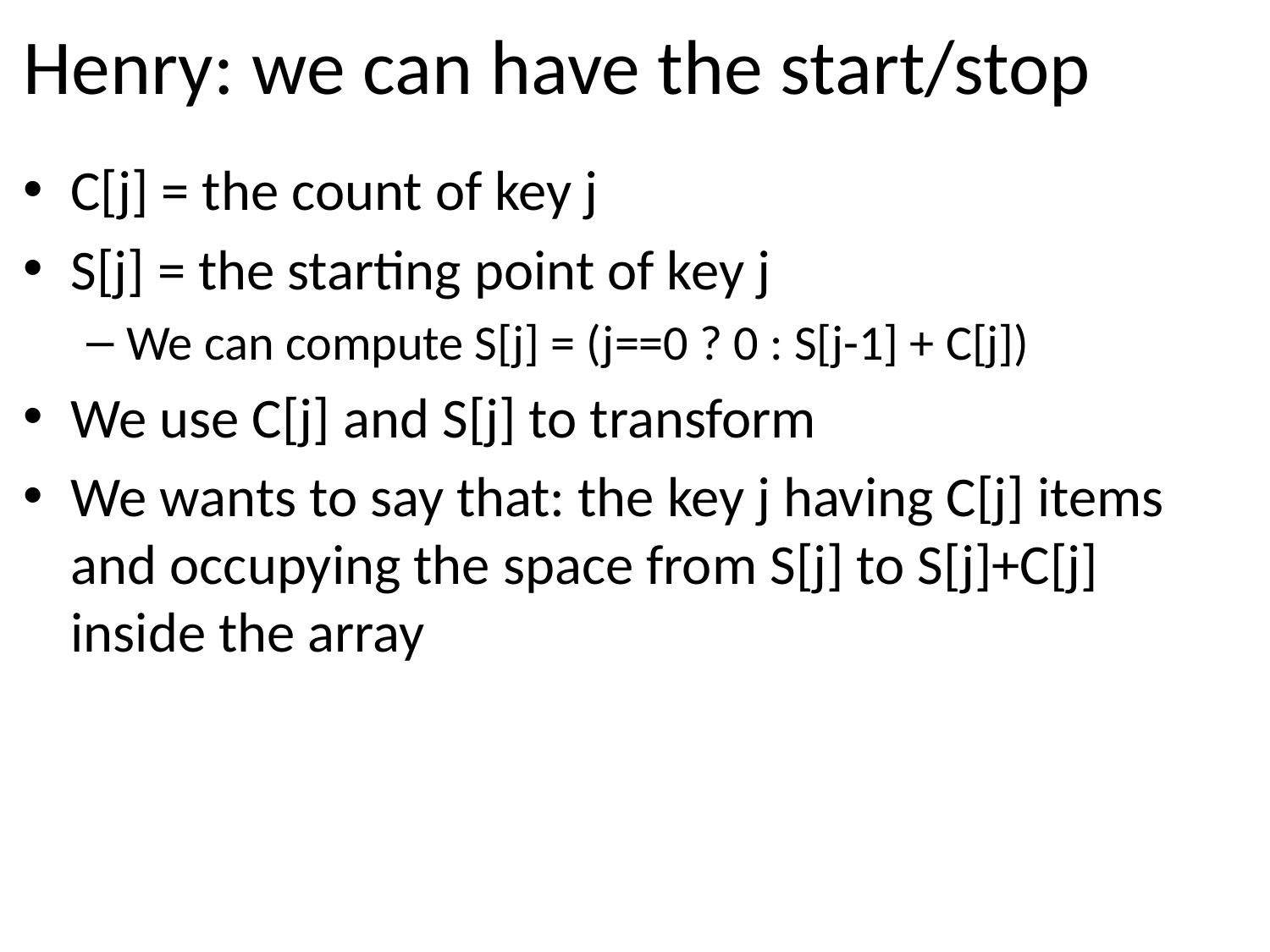

# Henry: we can have the start/stop
C[j] = the count of key j
S[j] = the starting point of key j
We can compute S[j] = (j==0 ? 0 : S[j-1] + C[j])
We use C[j] and S[j] to transform
We wants to say that: the key j having C[j] items and occupying the space from S[j] to S[j]+C[j] inside the array